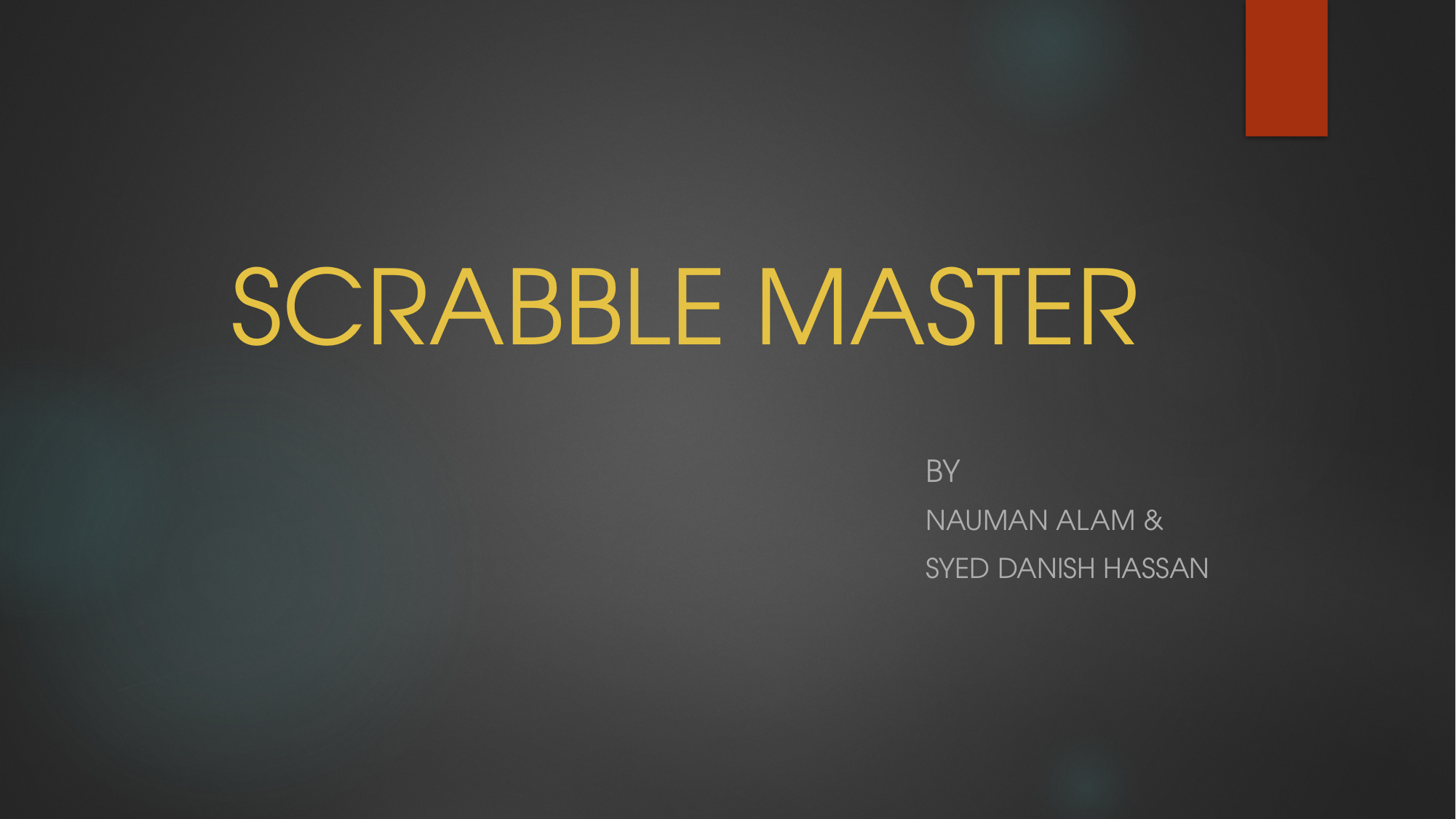

# SCRABBLE MASTER
BY
Nauman Alam &
Syed Danish Hassan